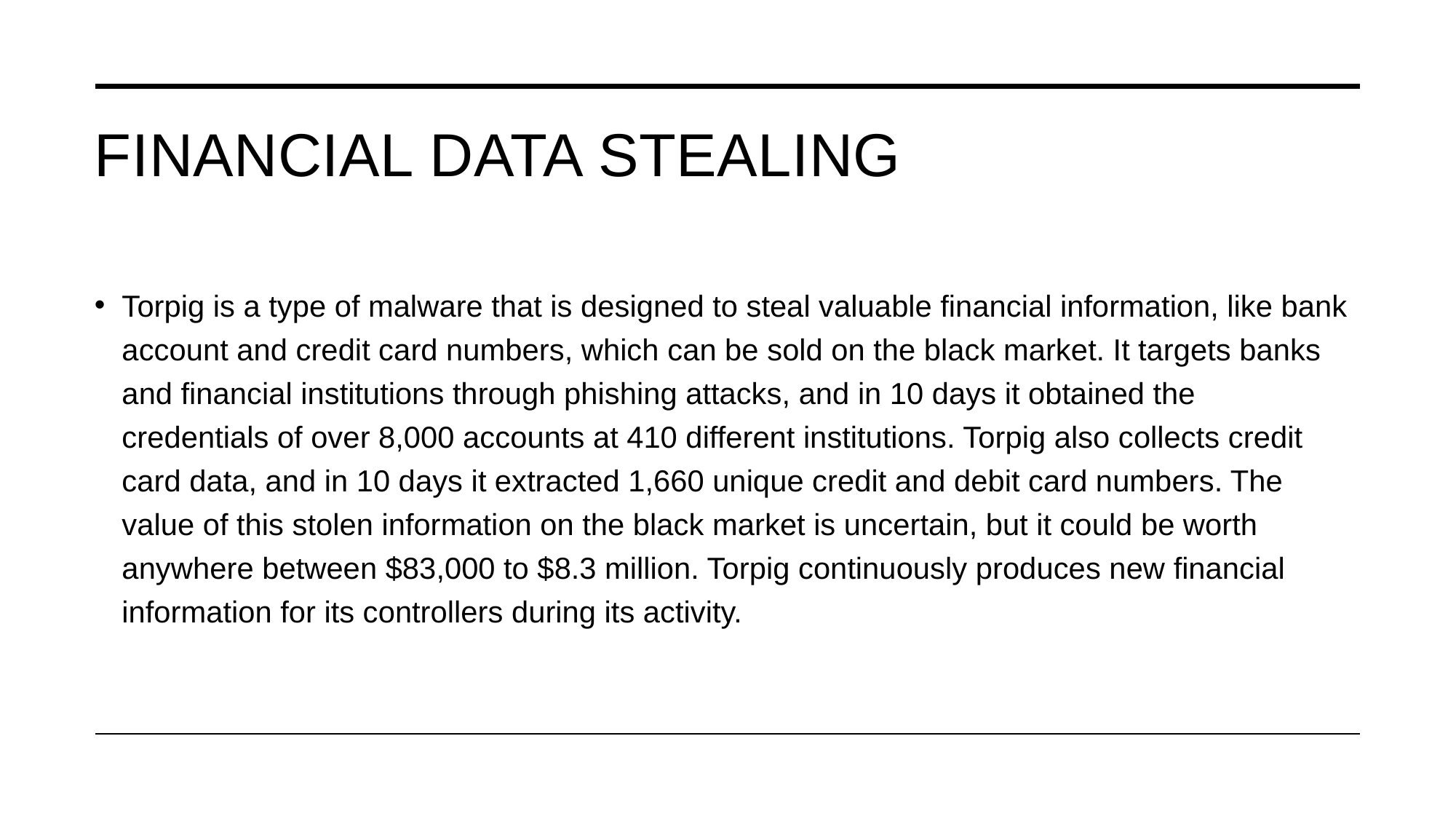

# Financial data stealing
Torpig is a type of malware that is designed to steal valuable financial information, like bank account and credit card numbers, which can be sold on the black market. It targets banks and financial institutions through phishing attacks, and in 10 days it obtained the credentials of over 8,000 accounts at 410 different institutions. Torpig also collects credit card data, and in 10 days it extracted 1,660 unique credit and debit card numbers. The value of this stolen information on the black market is uncertain, but it could be worth anywhere between $83,000 to $8.3 million. Torpig continuously produces new financial information for its controllers during its activity.